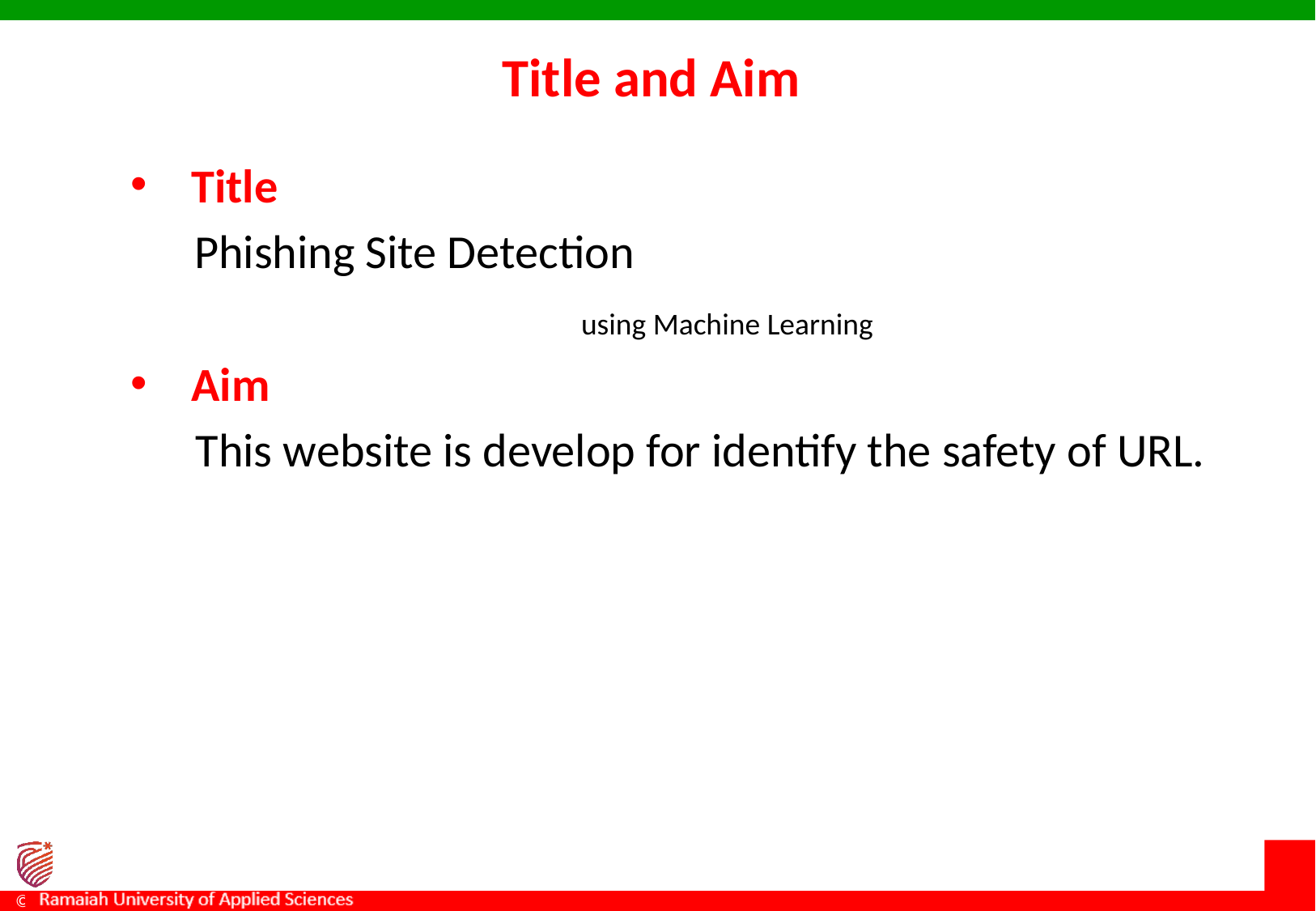

# Title and Aim
Title
       Phishing Site Detection
                                          using Machine Learning
Aim
           This website is develop for identify the safety of URL.